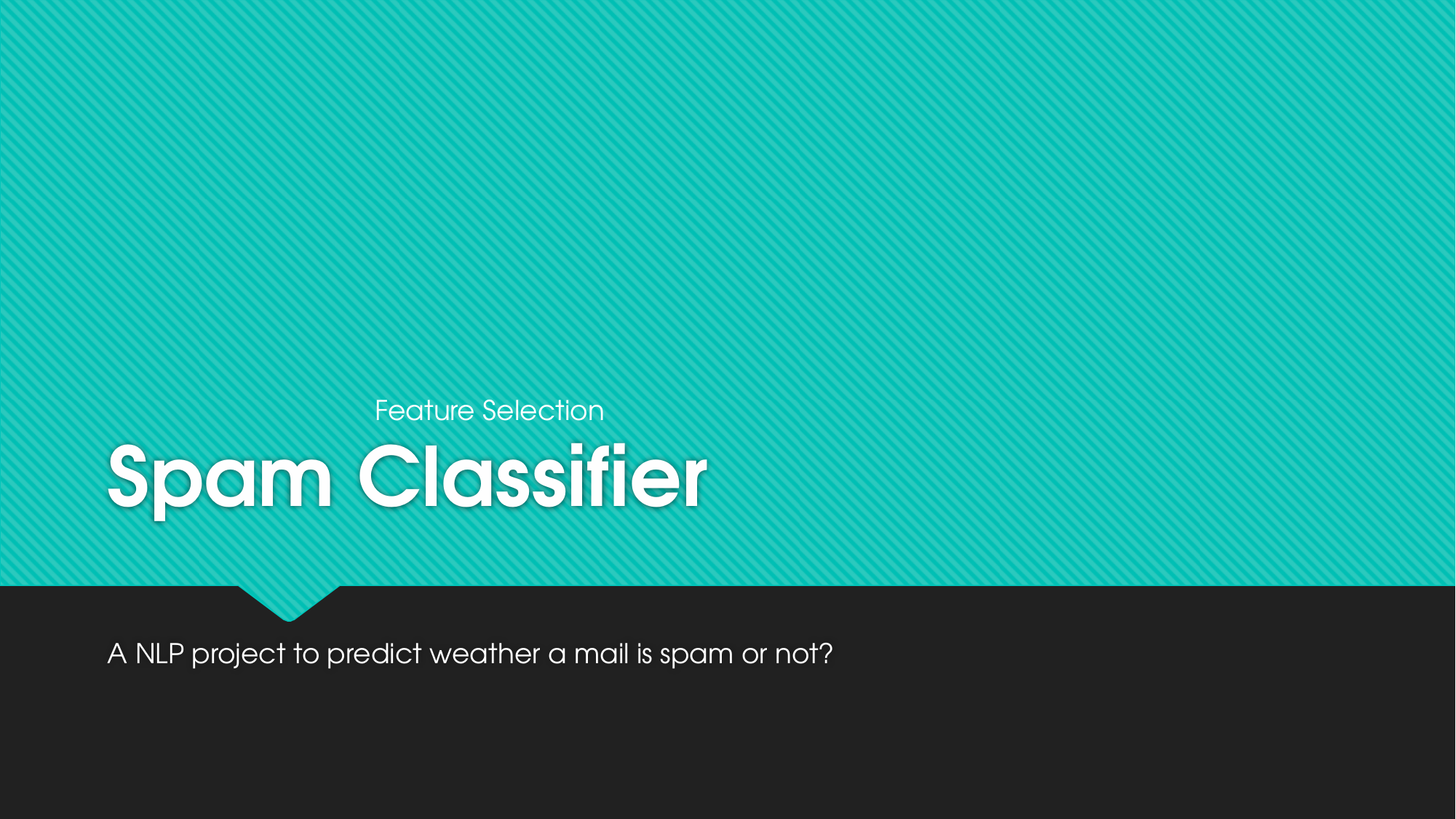

# Spam Classifier
Feature Selection
A NLP project to predict weather a mail is spam or not?